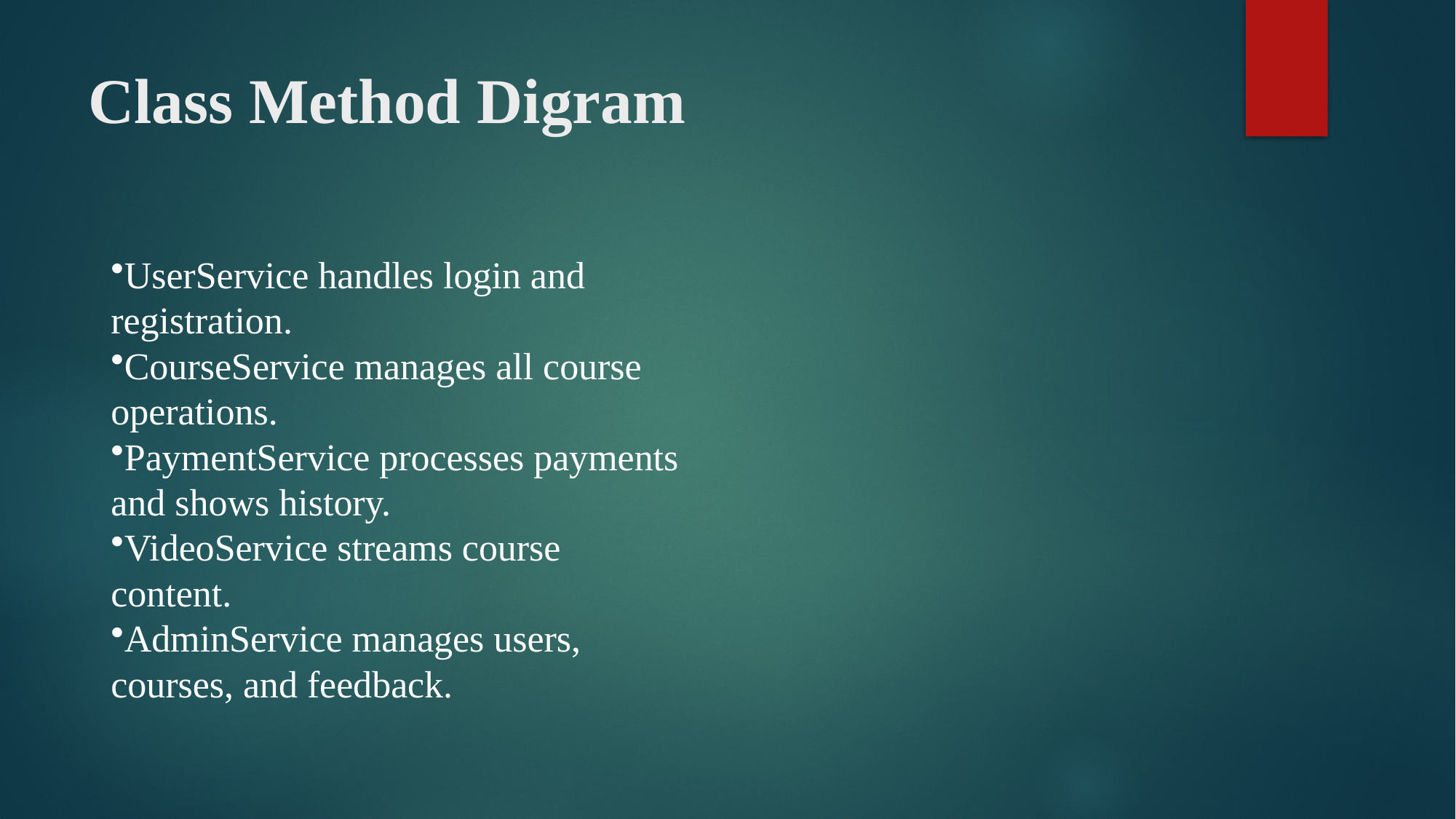

# Class Method Digram
UserService handles login and registration.
CourseService manages all course operations.
PaymentService processes payments and shows history.
VideoService streams course content.
AdminService manages users, courses, and feedback.